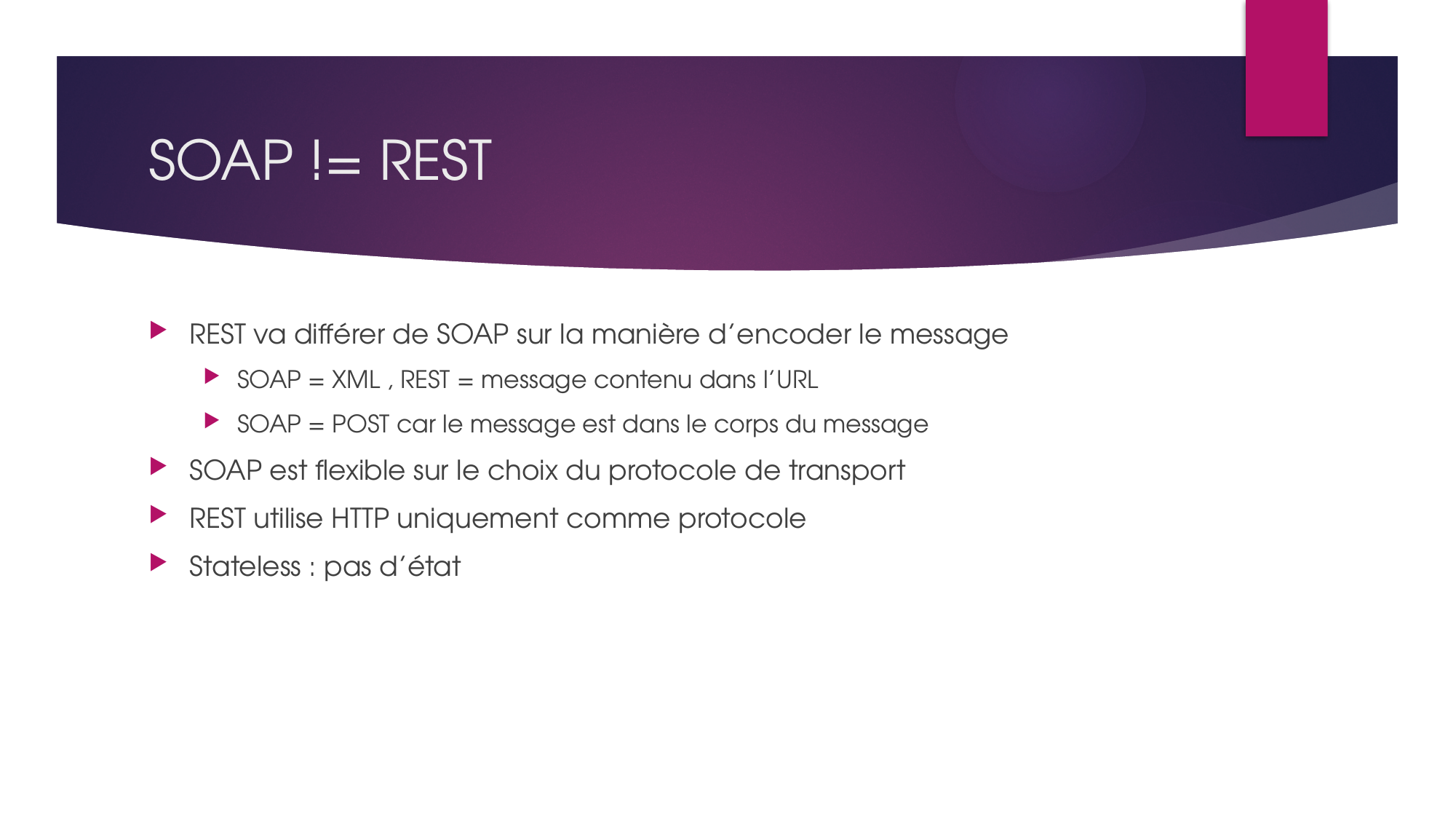

# SOAP != REST
REST va différer de SOAP sur la manière d’encoder le message
SOAP = XML , REST = message contenu dans l’URL
SOAP = POST car le message est dans le corps du message
SOAP est flexible sur le choix du protocole de transport
REST utilise HTTP uniquement comme protocole
Stateless : pas d’état